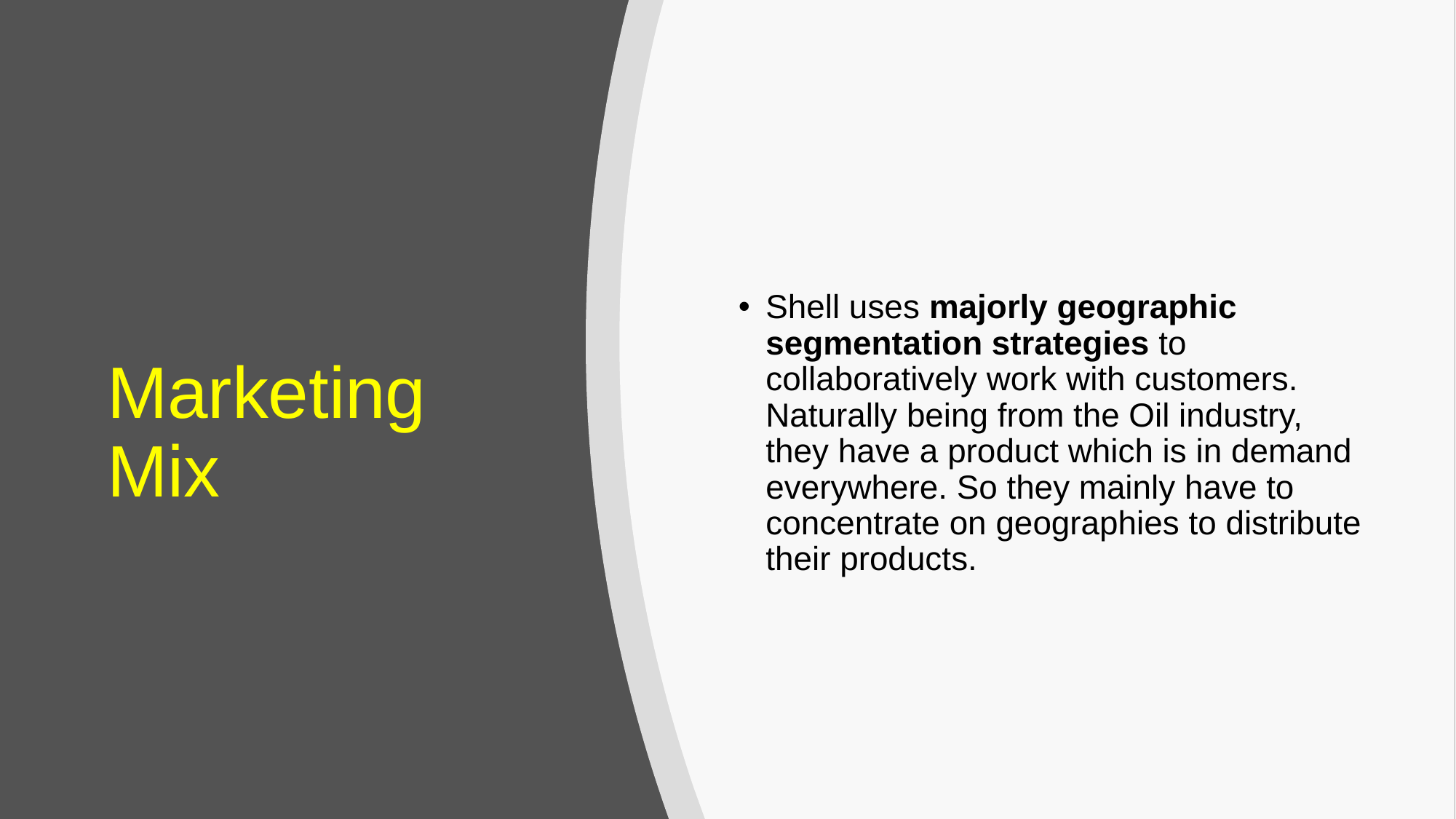

Shell uses majorly geographic segmentation strategies to collaboratively work with customers. Naturally being from the Oil industry, they have a product which is in demand everywhere. So they mainly have to concentrate on geographies to distribute their products.
# Marketing Mix